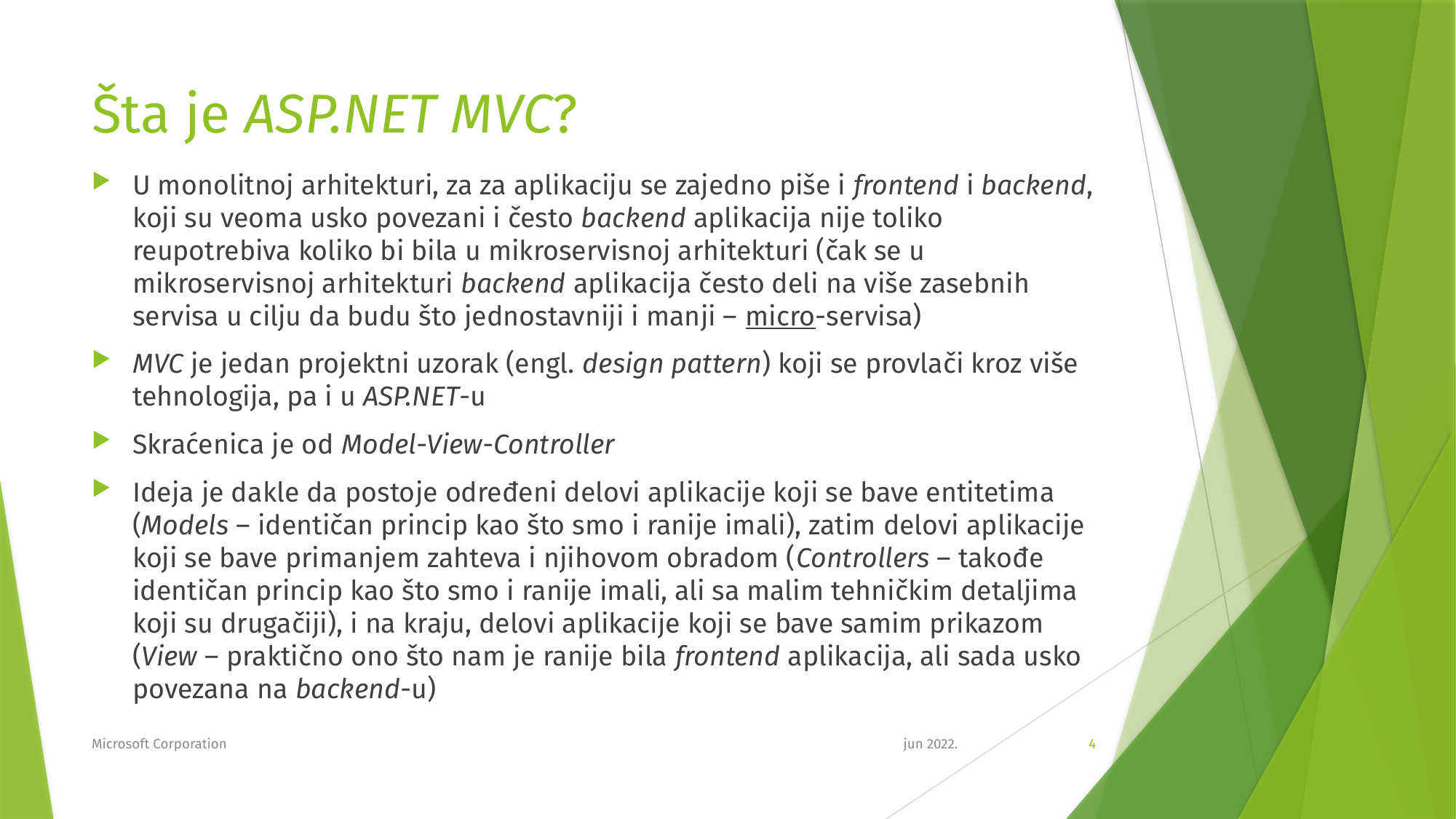

# Šta je ASP.NET MVC?
U monolitnoj arhitekturi, za za aplikaciju se zajedno piše i frontend i backend, koji su veoma usko povezani i često backend aplikacija nije toliko reupotrebiva koliko bi bila u mikroservisnoj arhitekturi (čak se u mikroservisnoj arhitekturi backend aplikacija često deli na više zasebnih servisa u cilju da budu što jednostavniji i manji – micro-servisa)
MVC je jedan projektni uzorak (engl. design pattern) koji se provlači kroz više tehnologija, pa i u ASP.NET-u
Skraćenica je od Model-View-Controller
Ideja je dakle da postoje određeni delovi aplikacije koji se bave entitetima (Models – identičan princip kao što smo i ranije imali), zatim delovi aplikacije koji se bave primanjem zahteva i njihovom obradom (Controllers – takođe identičan princip kao što smo i ranije imali, ali sa malim tehničkim detaljima koji su drugačiji), i na kraju, delovi aplikacije koji se bave samim prikazom (View – praktično ono što nam je ranije bila frontend aplikacija, ali sada usko povezana na backend-u)
Microsoft Corporation
jun 2022.
4